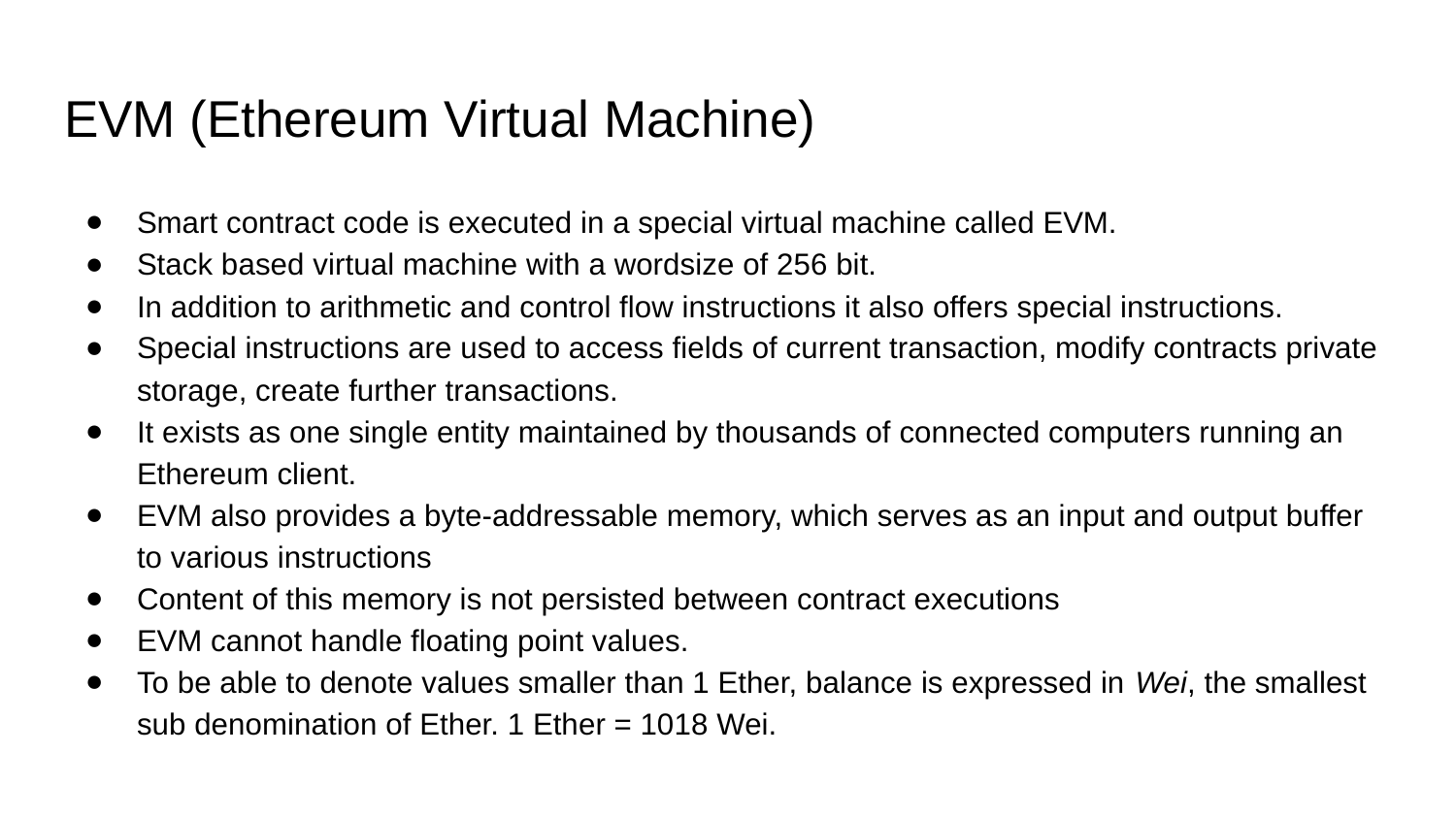

# EVM (Ethereum Virtual Machine)
Smart contract code is executed in a special virtual machine called EVM.
Stack based virtual machine with a wordsize of 256 bit.
In addition to arithmetic and control flow instructions it also offers special instructions.
Special instructions are used to access fields of current transaction, modify contracts private storage, create further transactions.
It exists as one single entity maintained by thousands of connected computers running an Ethereum client.
EVM also provides a byte-addressable memory, which serves as an input and output buffer to various instructions
Content of this memory is not persisted between contract executions
EVM cannot handle floating point values.
To be able to denote values smaller than 1 Ether, balance is expressed in Wei, the smallest sub denomination of Ether. 1 Ether = 1018 Wei.